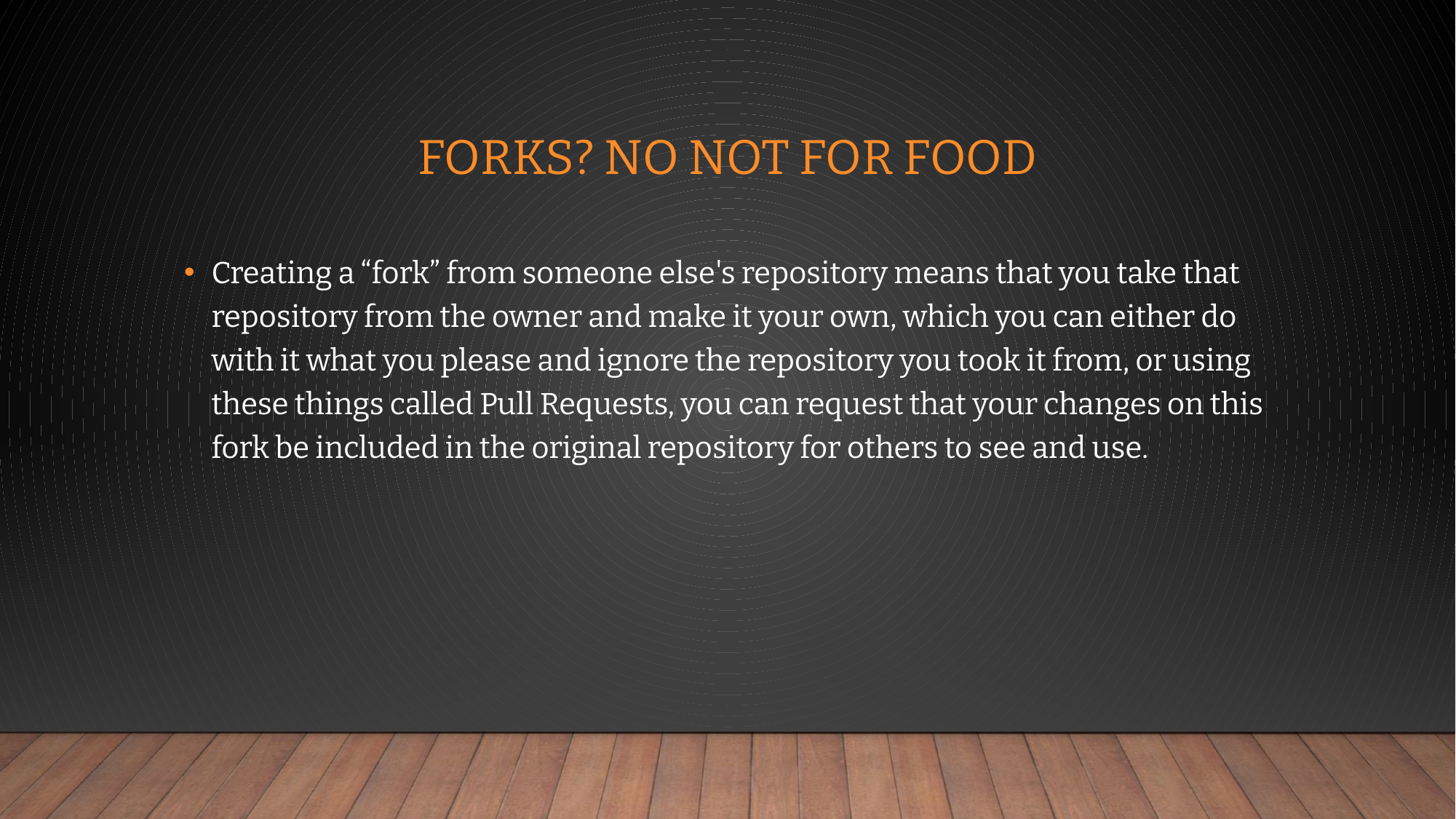

# Forks? No not for food
Creating a “fork” from someone else's repository means that you take that repository from the owner and make it your own, which you can either do with it what you please and ignore the repository you took it from, or using these things called Pull Requests, you can request that your changes on this fork be included in the original repository for others to see and use.